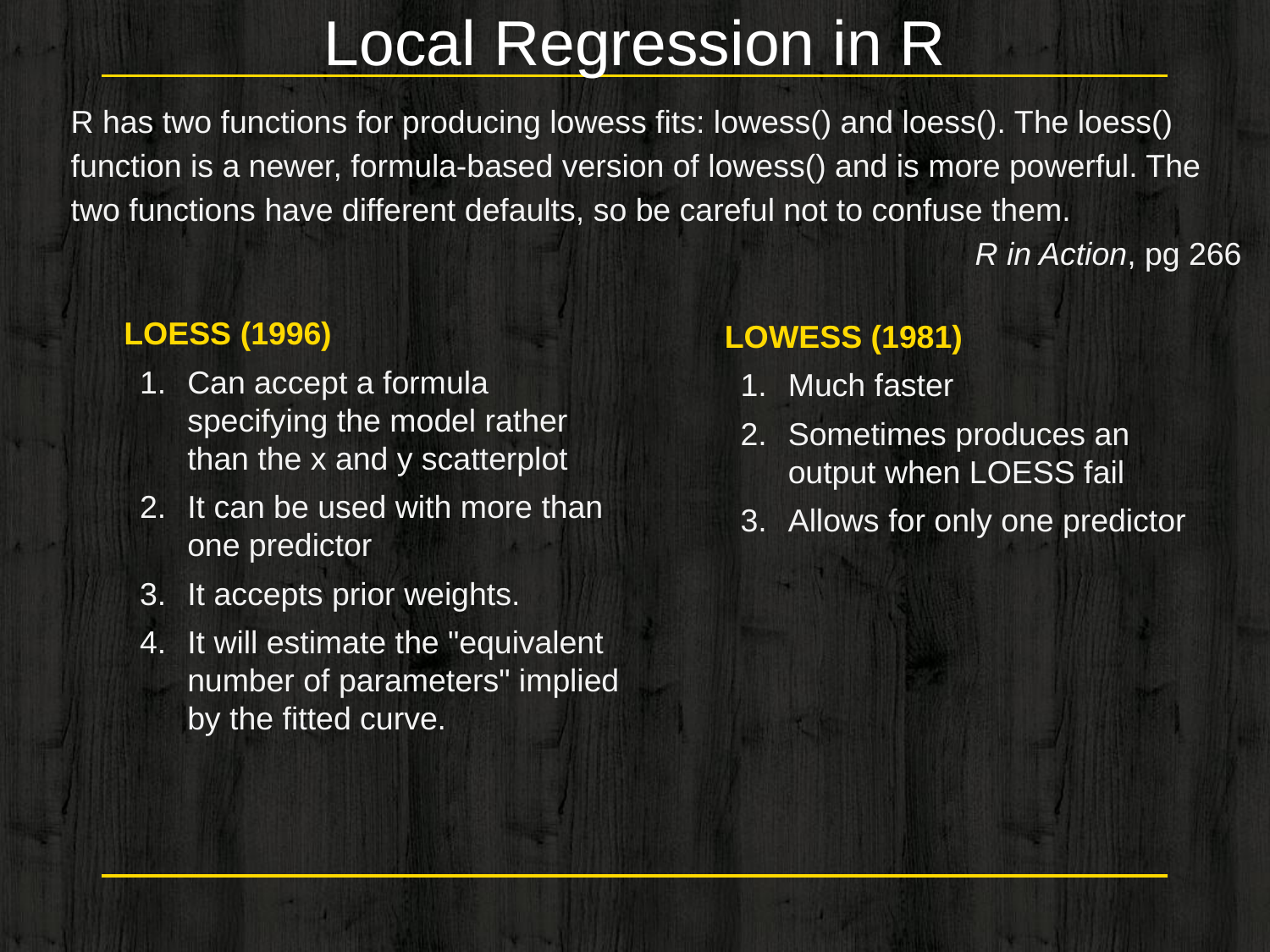

Local Regression in R
R has two functions for producing lowess fits: lowess() and loess(). The loess() function is a newer, formula-based version of lowess() and is more powerful. The two functions have different defaults, so be careful not to confuse them.
R in Action, pg 266

LOESS (1996)
Can accept a formula specifying the model rather than the x and y scatterplot
It can be used with more than one predictor
It accepts prior weights.
It will estimate the "equivalent number of parameters" implied by the fitted curve.

LOWESS (1981)
Much faster
Sometimes produces an output when LOESS fail
Allows for only one predictor